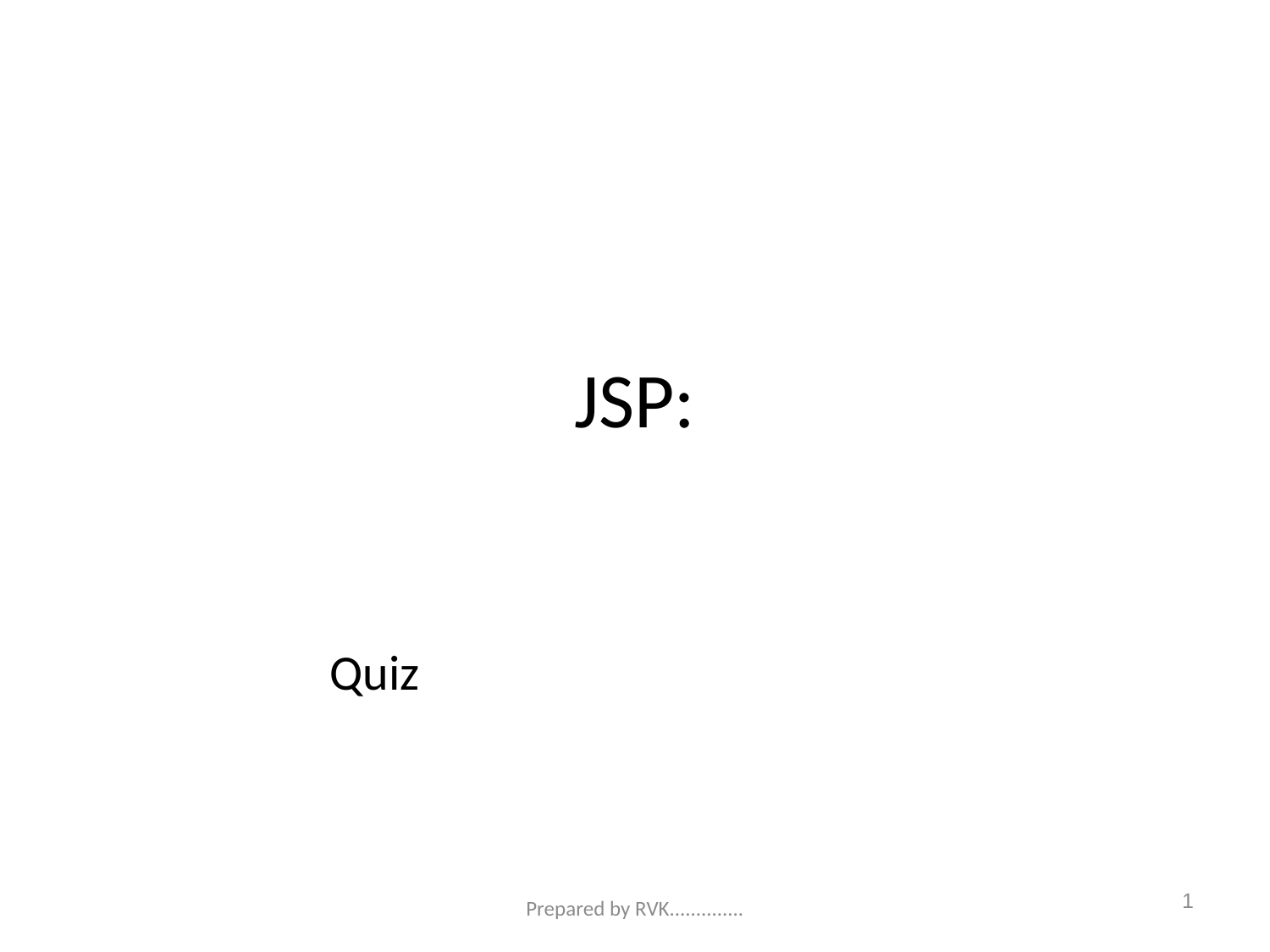

# JSP:
Quiz
1
Prepared by RVK..............